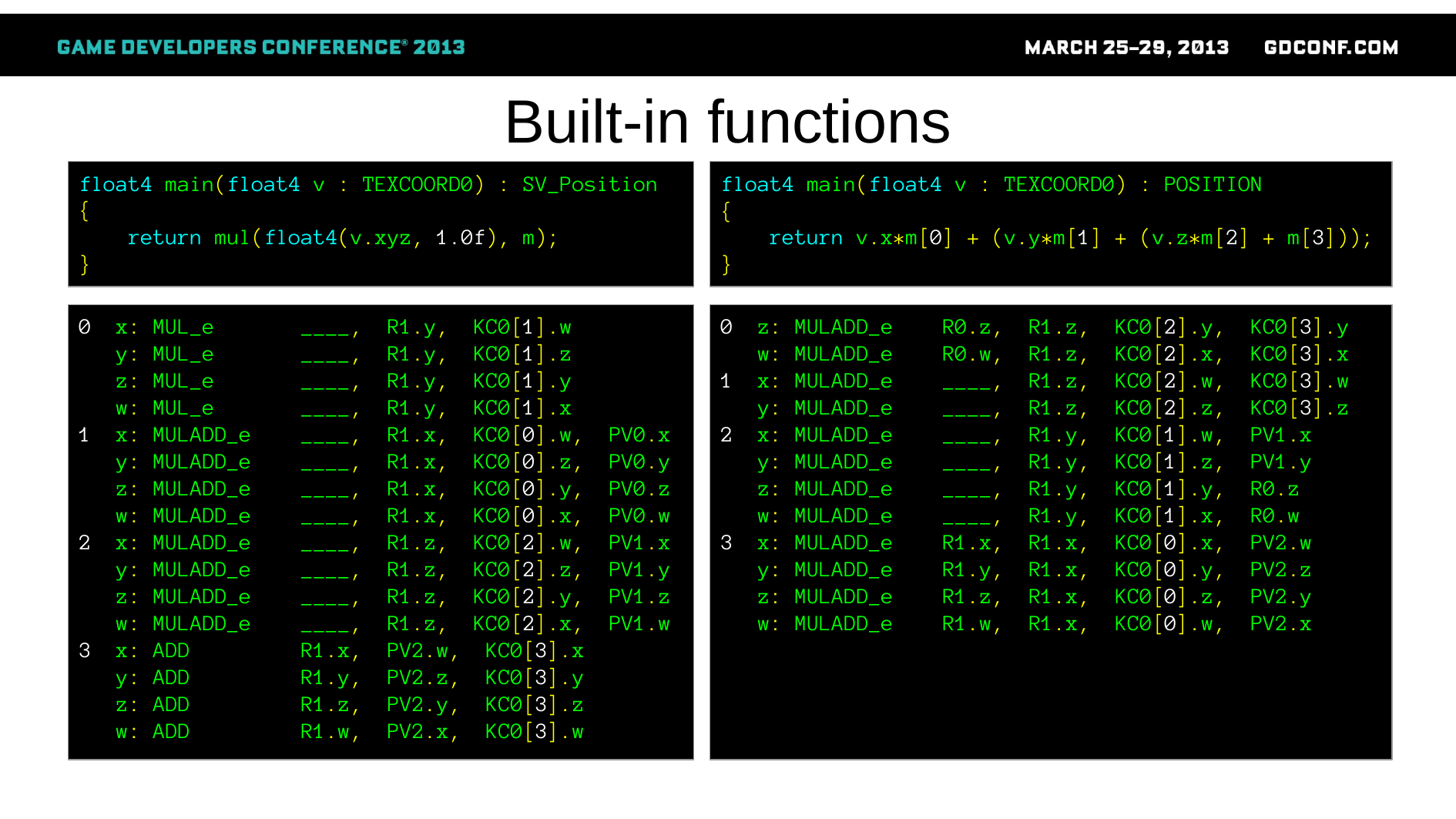

# Built-in functions
float4 main(float4 v : TEXCOORD0) : SV_Position
{
    return mul(float4(v.xyz, 1.0f), m);
}

float4 main(float4 v : TEXCOORD0) : POSITION
{
    return v.x*m[0] + (v.y*m[1] + (v.z*m[2] + m[3]));
}

0  x: MUL_e       ____,  R1.y,  KC0[1].w
   y: MUL_e       ____,  R1.y,  KC0[1].z
   z: MUL_e       ____,  R1.y,  KC0[1].y
   w: MUL_e       ____,  R1.y,  KC0[1].x
1  x: MULADD_e    ____,  R1.x,  KC0[0].w,  PV0.x
   y: MULADD_e    ____,  R1.x,  KC0[0].z,  PV0.y
   z: MULADD_e    ____,  R1.x,  KC0[0].y,  PV0.z
   w: MULADD_e    ____,  R1.x,  KC0[0].x,  PV0.w
2  x: MULADD_e    ____,  R1.z,  KC0[2].w,  PV1.x
   y: MULADD_e    ____,  R1.z,  KC0[2].z,  PV1.y
   z: MULADD_e    ____,  R1.z,  KC0[2].y,  PV1.z
   w: MULADD_e    ____,  R1.z,  KC0[2].x,  PV1.w
3  x: ADD         R1.x,  PV2.w,  KC0[3].x
   y: ADD         R1.y,  PV2.z,  KC0[3].y
   z: ADD         R1.z,  PV2.y,  KC0[3].z
   w: ADD         R1.w,  PV2.x,  KC0[3].w
0  z: MULADD_e    R0.z,  R1.z,  KC0[2].y,  KC0[3].y
   w: MULADD_e    R0.w,  R1.z,  KC0[2].x,  KC0[3].x
1  x: MULADD_e    ____,  R1.z,  KC0[2].w,  KC0[3].w
   y: MULADD_e    ____,  R1.z,  KC0[2].z,  KC0[3].z
2  x: MULADD_e    ____,  R1.y,  KC0[1].w,  PV1.x
   y: MULADD_e    ____,  R1.y,  KC0[1].z,  PV1.y
   z: MULADD_e    ____,  R1.y,  KC0[1].y,  R0.z
   w: MULADD_e    ____,  R1.y,  KC0[1].x,  R0.w
3  x: MULADD_e    R1.x,  R1.x,  KC0[0].x,  PV2.w
   y: MULADD_e    R1.y,  R1.x,  KC0[0].y,  PV2.z
   z: MULADD_e    R1.z,  R1.x,  KC0[0].z,  PV2.y
   w: MULADD_e    R1.w,  R1.x,  KC0[0].w,  PV2.x